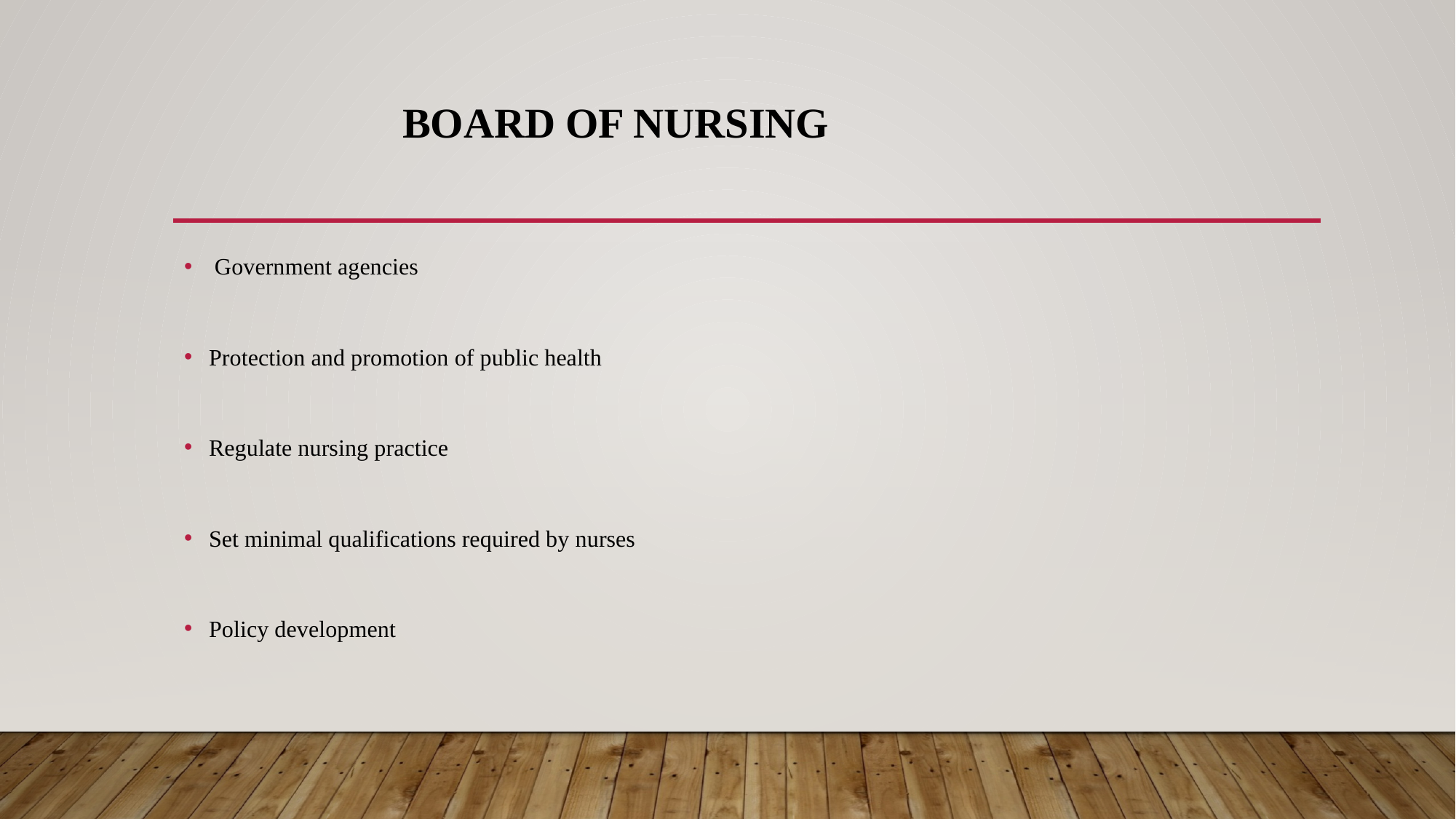

# Board of Nursing
 Government agencies

Protection and promotion of public health

Regulate nursing practice

Set minimal qualifications required by nurses

Policy development